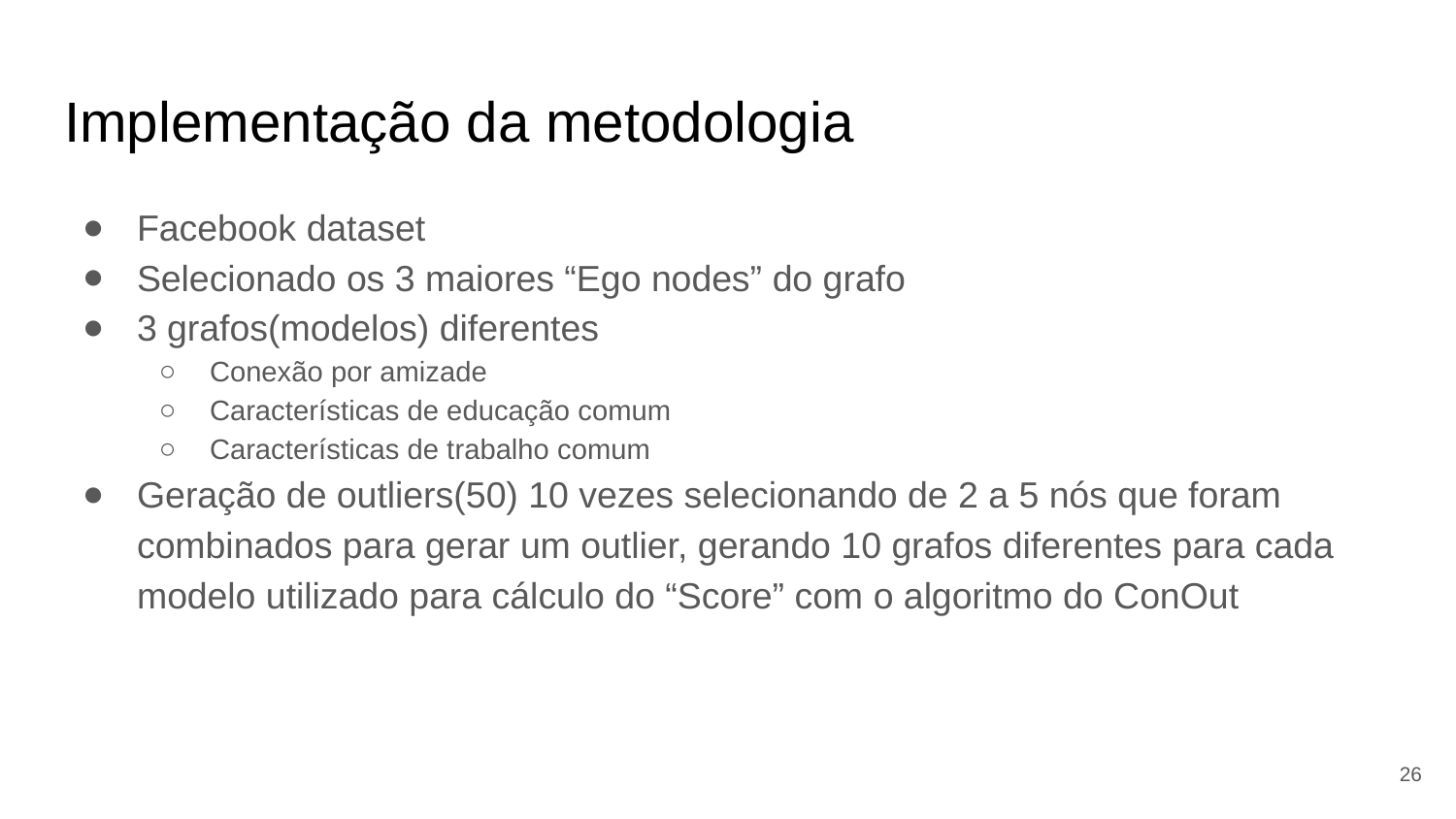

# Implementação da metodologia
Facebook dataset
Selecionado os 3 maiores “Ego nodes” do grafo
3 grafos(modelos) diferentes
Conexão por amizade
Características de educação comum
Características de trabalho comum
Geração de outliers(50) 10 vezes selecionando de 2 a 5 nós que foram combinados para gerar um outlier, gerando 10 grafos diferentes para cada modelo utilizado para cálculo do “Score” com o algoritmo do ConOut

26